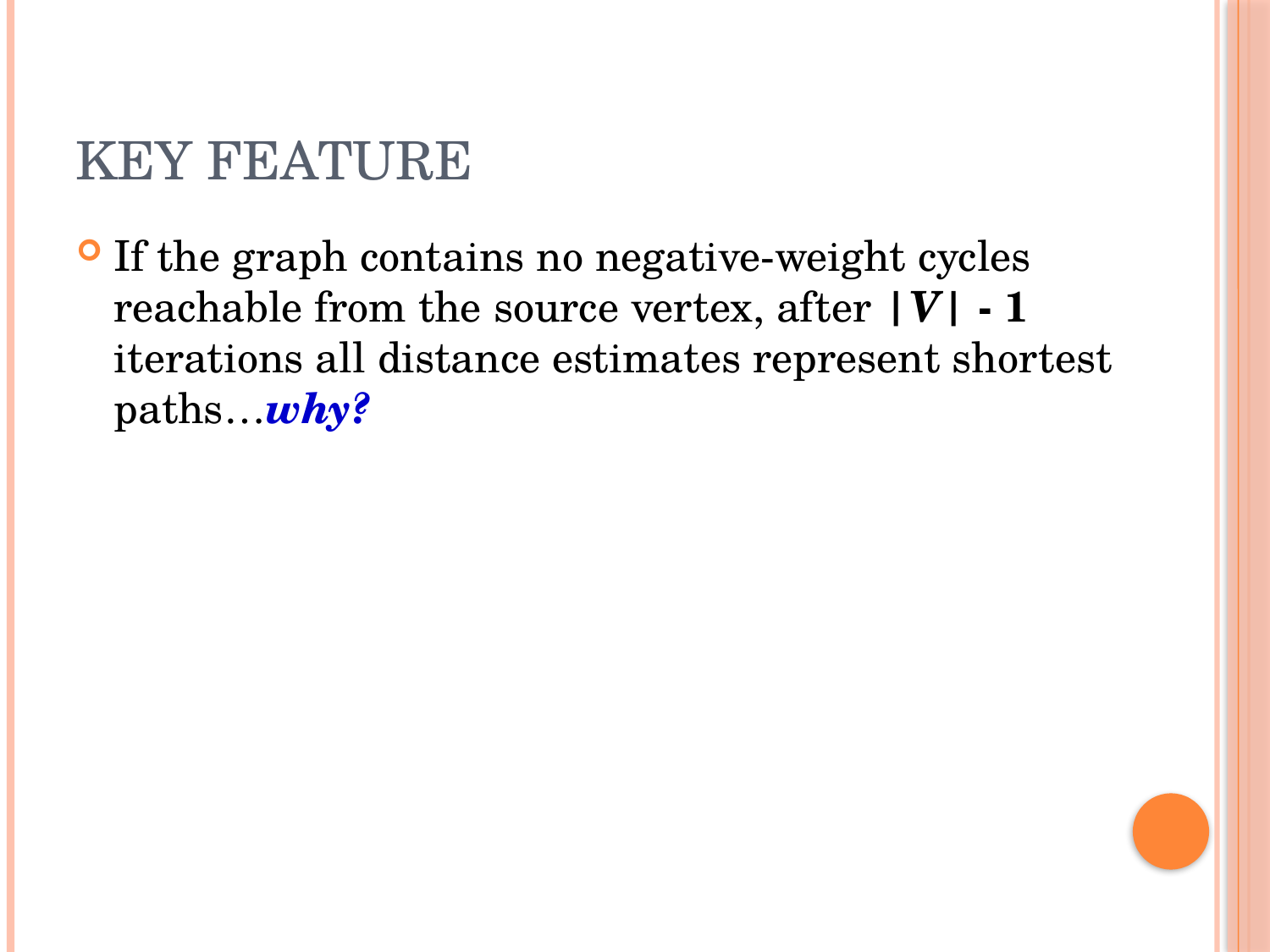

# Key feature
If the graph contains no negative-weight cycles reachable from the source vertex, after |V| - 1 iterations all distance estimates represent shortest paths…why?